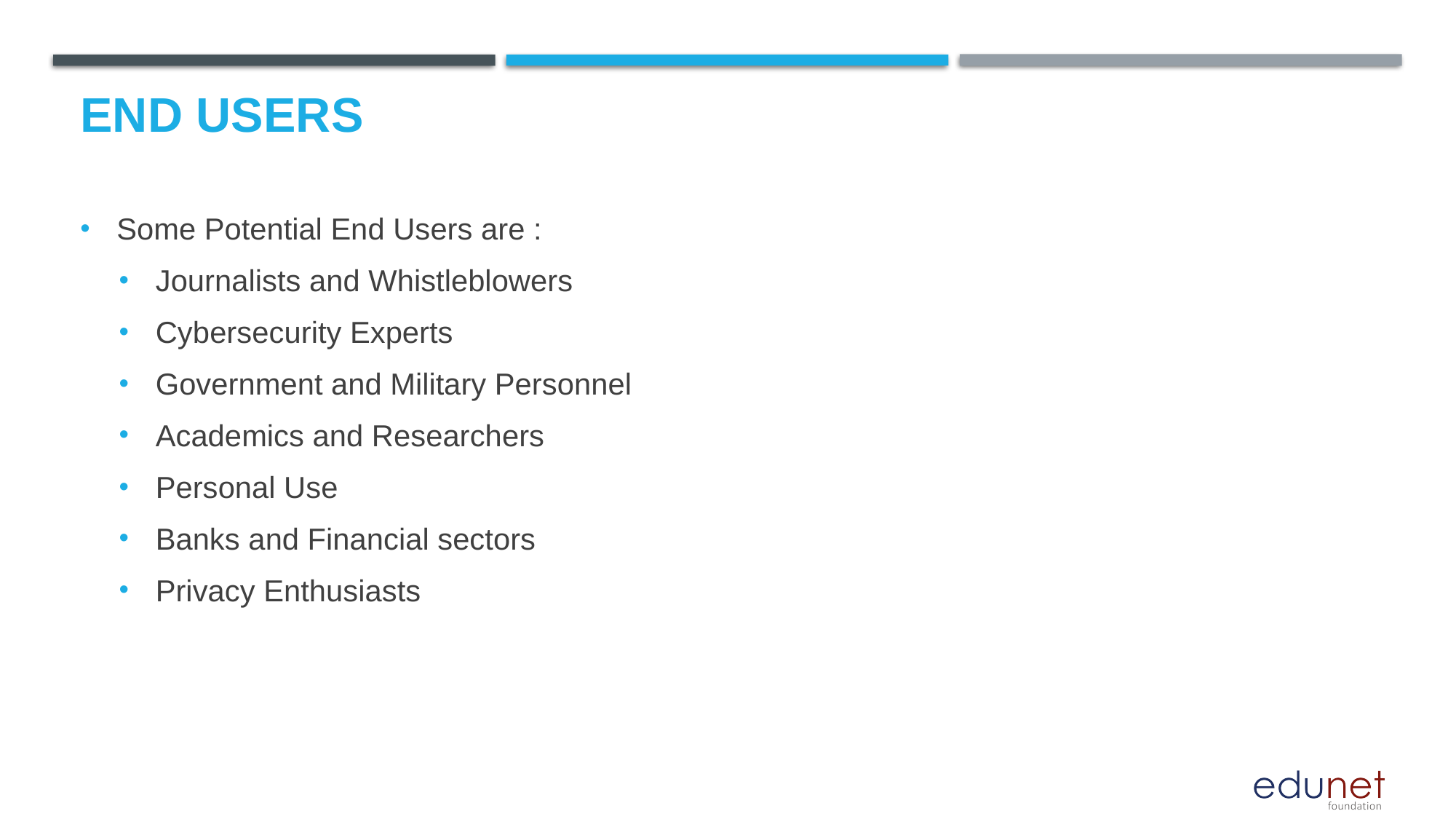

# End users
Some Potential End Users are :
Journalists and Whistleblowers
Cybersecurity Experts
Government and Military Personnel
Academics and Researchers
Personal Use
Banks and Financial sectors
Privacy Enthusiasts